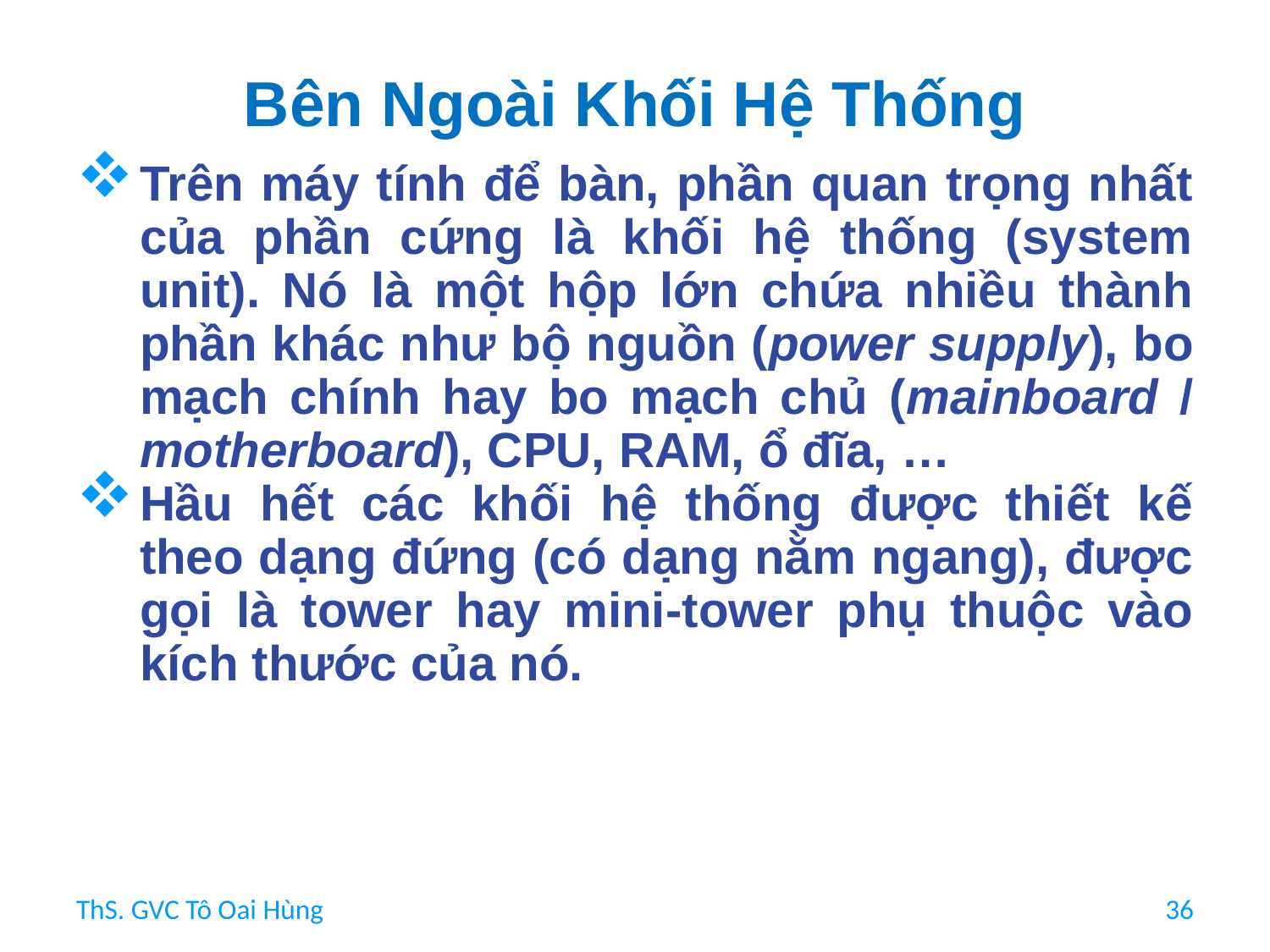

# Bên Ngoài Khối Hệ Thống
Trên máy tính để bàn, phần quan trọng nhất của phần cứng là khối hệ thống (system unit). Nó là một hộp lớn chứa nhiều thành phần khác như bộ nguồn (power supply), bo mạch chính hay bo mạch chủ (mainboard / motherboard), CPU, RAM, ổ đĩa, …
Hầu hết các khối hệ thống được thiết kế theo dạng đứng (có dạng nằm ngang), được gọi là tower hay mini-tower phụ thuộc vào kích thước của nó.

ThS. GVC Tô Oai Hùng
36